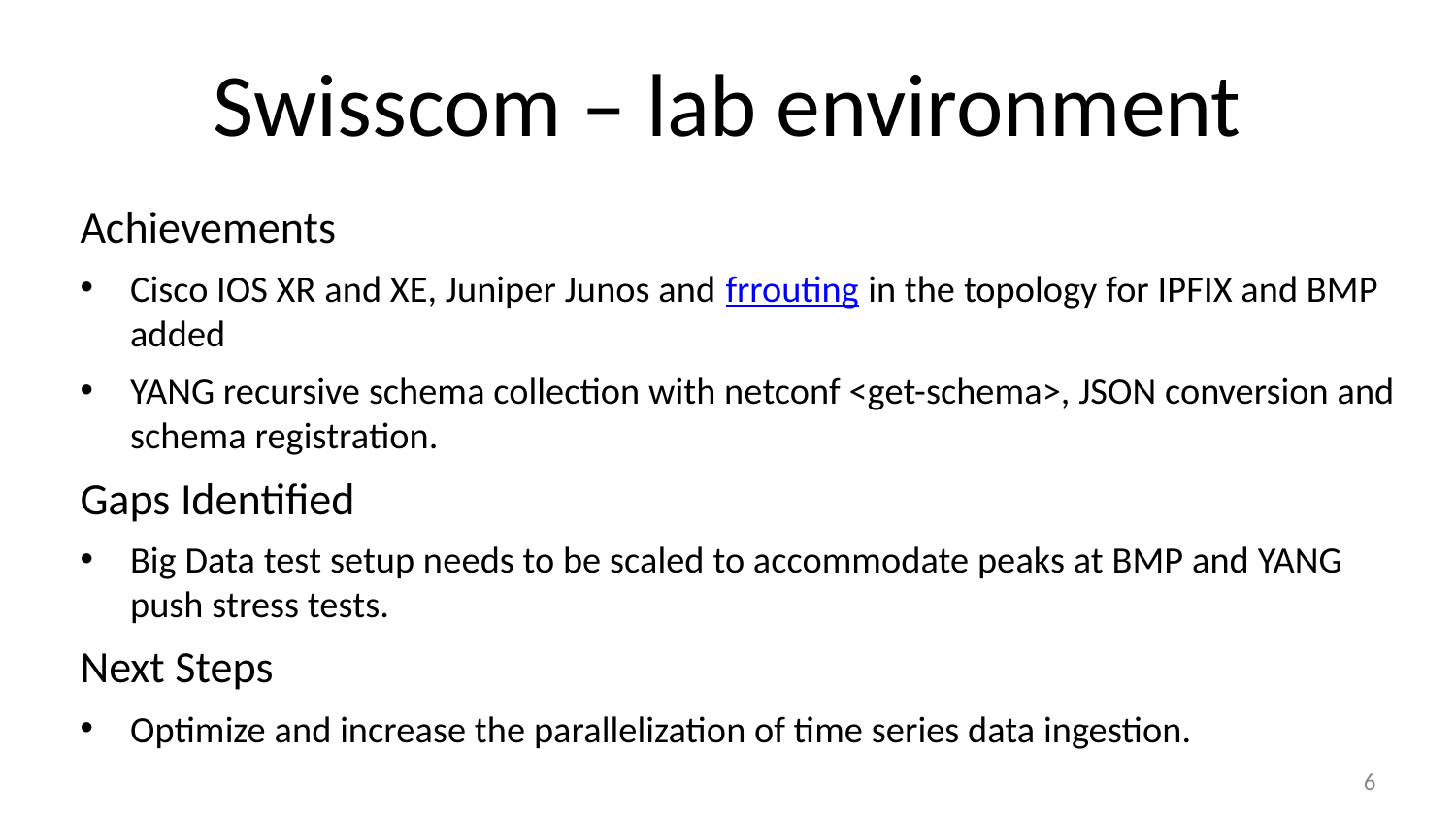

# Swisscom – lab environment
Achievements
Cisco IOS XR and XE, Juniper Junos and frrouting in the topology for IPFIX and BMP added
YANG recursive schema collection with netconf <get-schema>, JSON conversion and schema registration.
Gaps Identified
Big Data test setup needs to be scaled to accommodate peaks at BMP and YANG push stress tests.
Next Steps
Optimize and increase the parallelization of time series data ingestion.
6